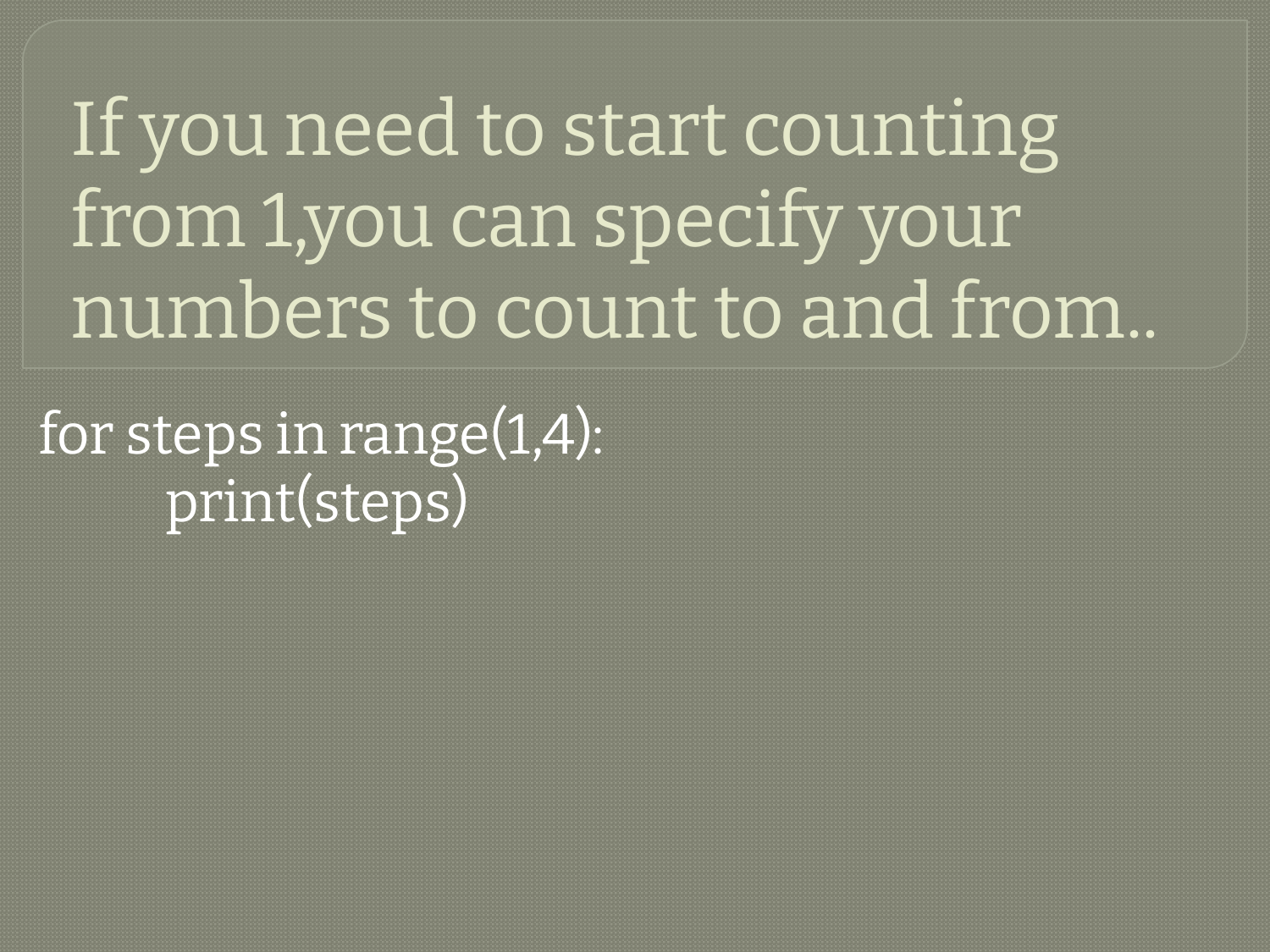

# If you need to start counting from 1,you can specify your numbers to count to and from..
for steps in range(1,4):
	print(steps)